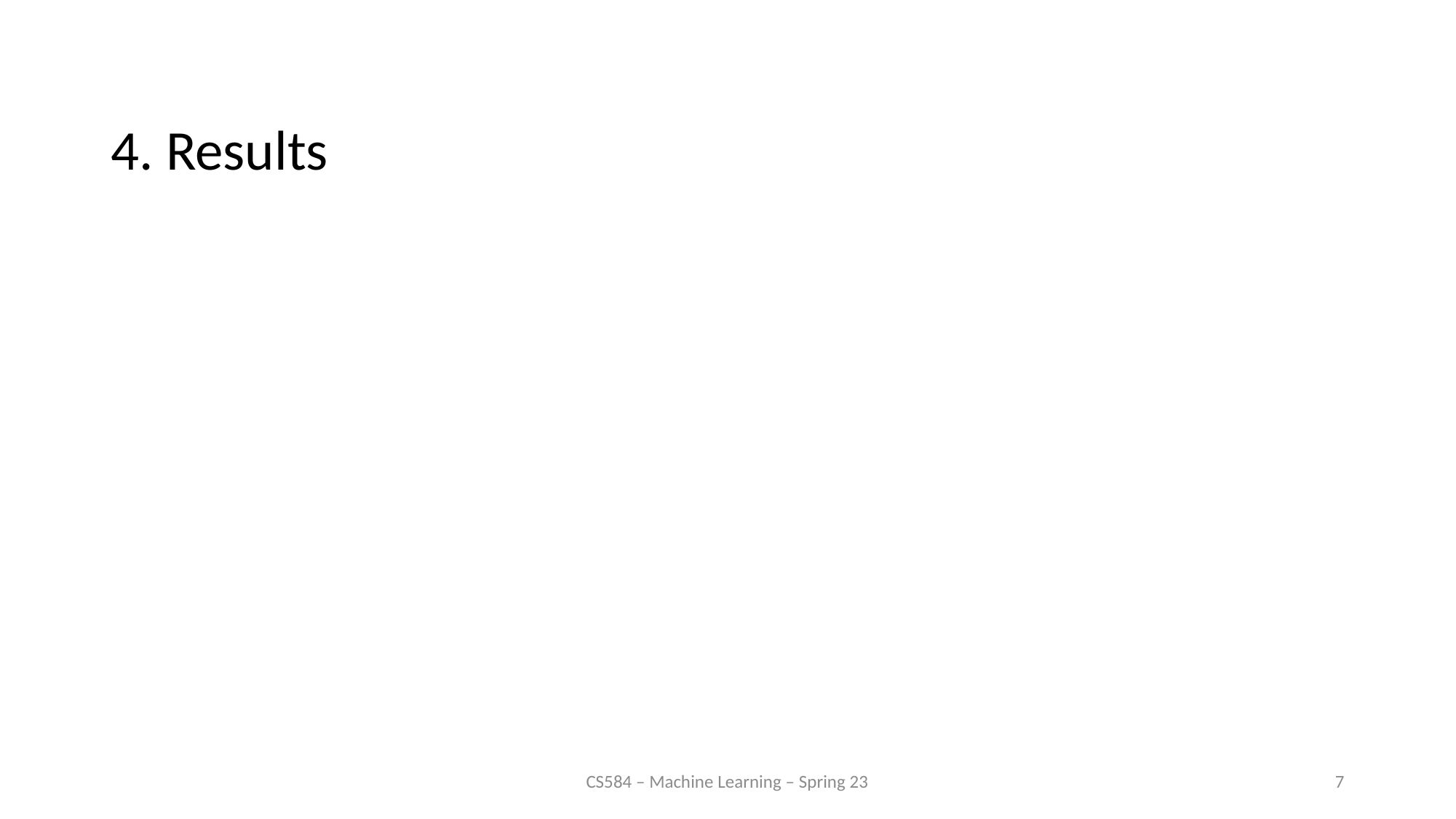

# 4. Results

CS584 – Machine Learning – Spring 23
7